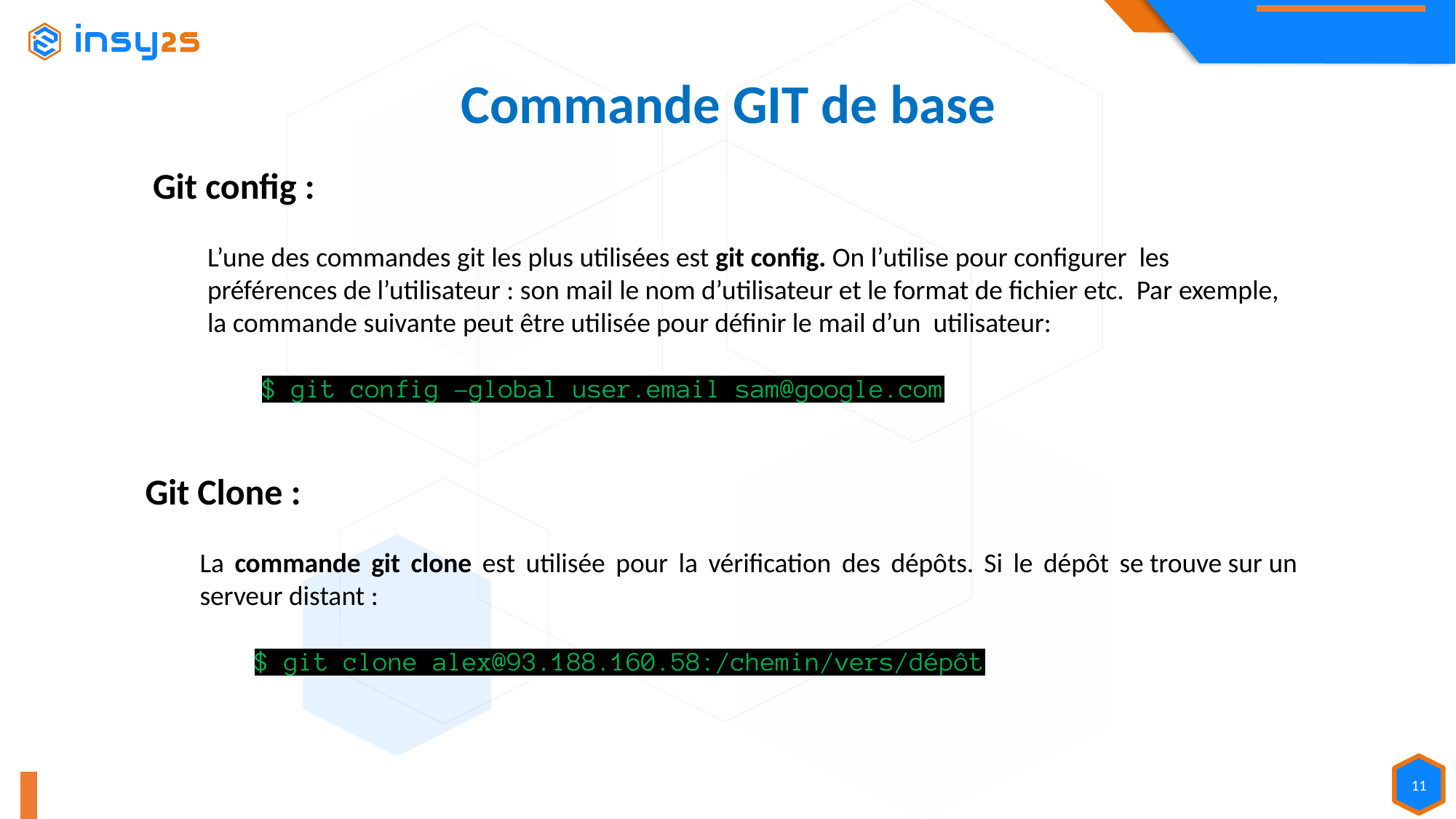

Commande GIT de base
Git config :
L’une des commandes git les plus utilisées est git config. On l’utilise pour configurer  les préférences de l’utilisateur : son mail le nom d’utilisateur et le format de fichier etc.  Par exemple, la commande suivante peut être utilisée pour définir le mail d’un  utilisateur:

$ git config –global user.email sam@google.com
Git Clone :
La commande git clone est utilisée pour la vérification des dépôts. Si le dépôt se trouve sur un serveur distant :

$ git clone alex@93.188.160.58:/chemin/vers/dépôt
11